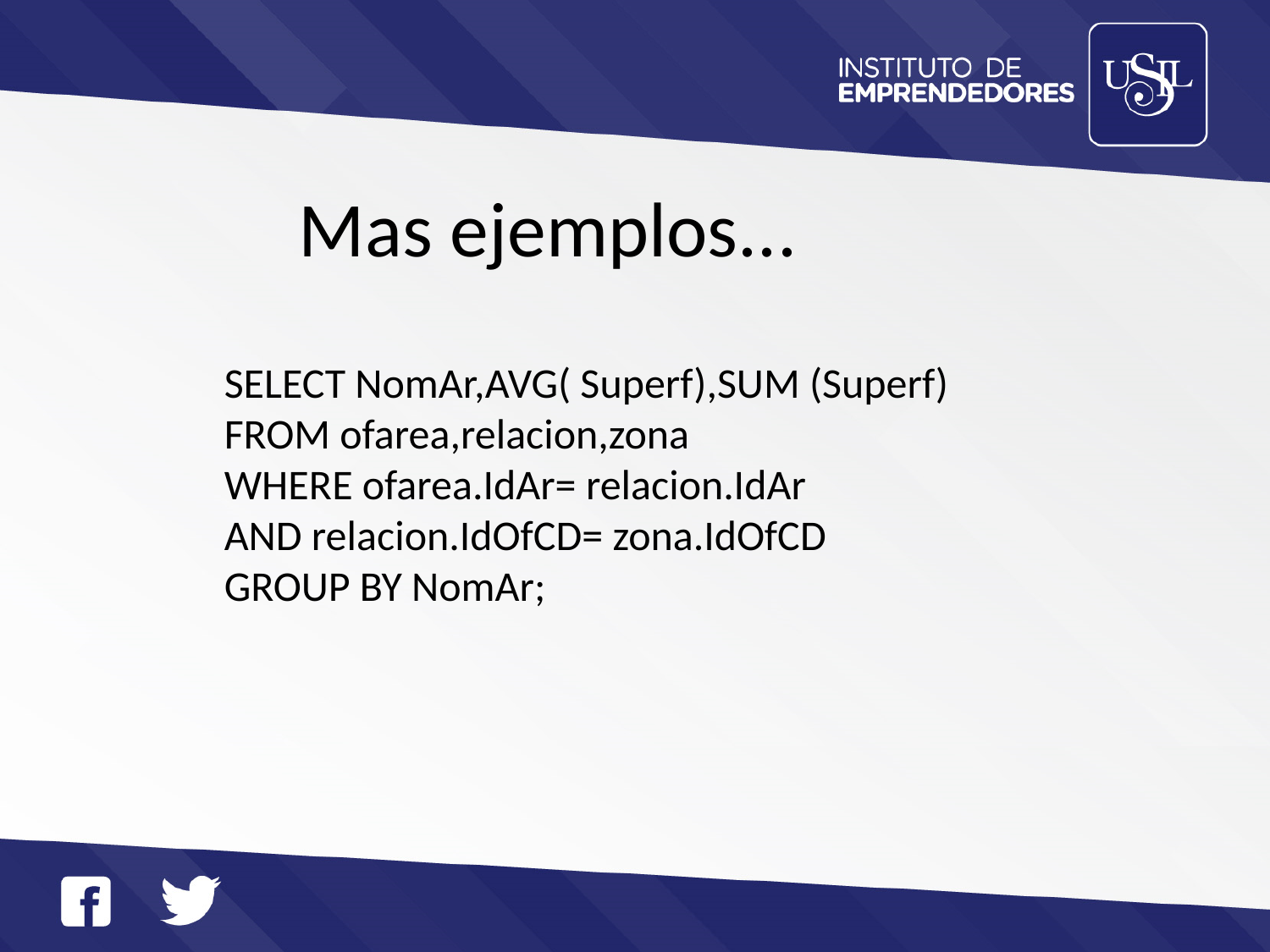

# Mas ejemplos...
SELECT NomAr,AVG( Superf),SUM (Superf)
FROM ofarea,relacion,zona
WHERE ofarea.IdAr= relacion.IdAr
AND relacion.IdOfCD= zona.IdOfCD
GROUP BY NomAr;